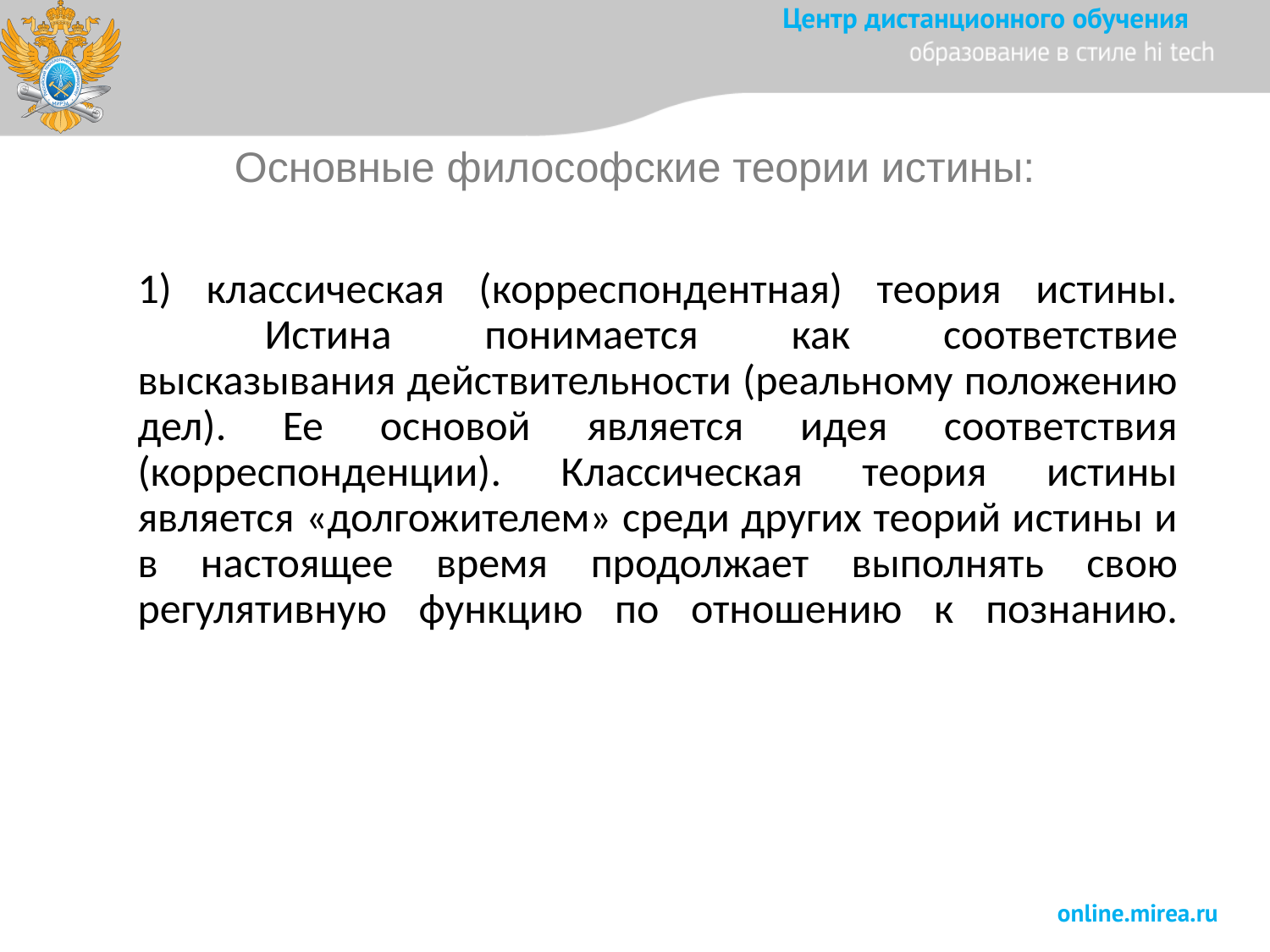

Основные философские теории истины:
# 1) классическая (корреспондентная) теория истины. Истина понимается как соответствие высказывания действительности (реальному положению дел). Ее основой является идея соответствия (корреспонденции). Классическая теория истины является «долгожителем» среди других теорий истины и в настоящее время продолжает выполнять свою регулятивную функцию по отношению к познанию.